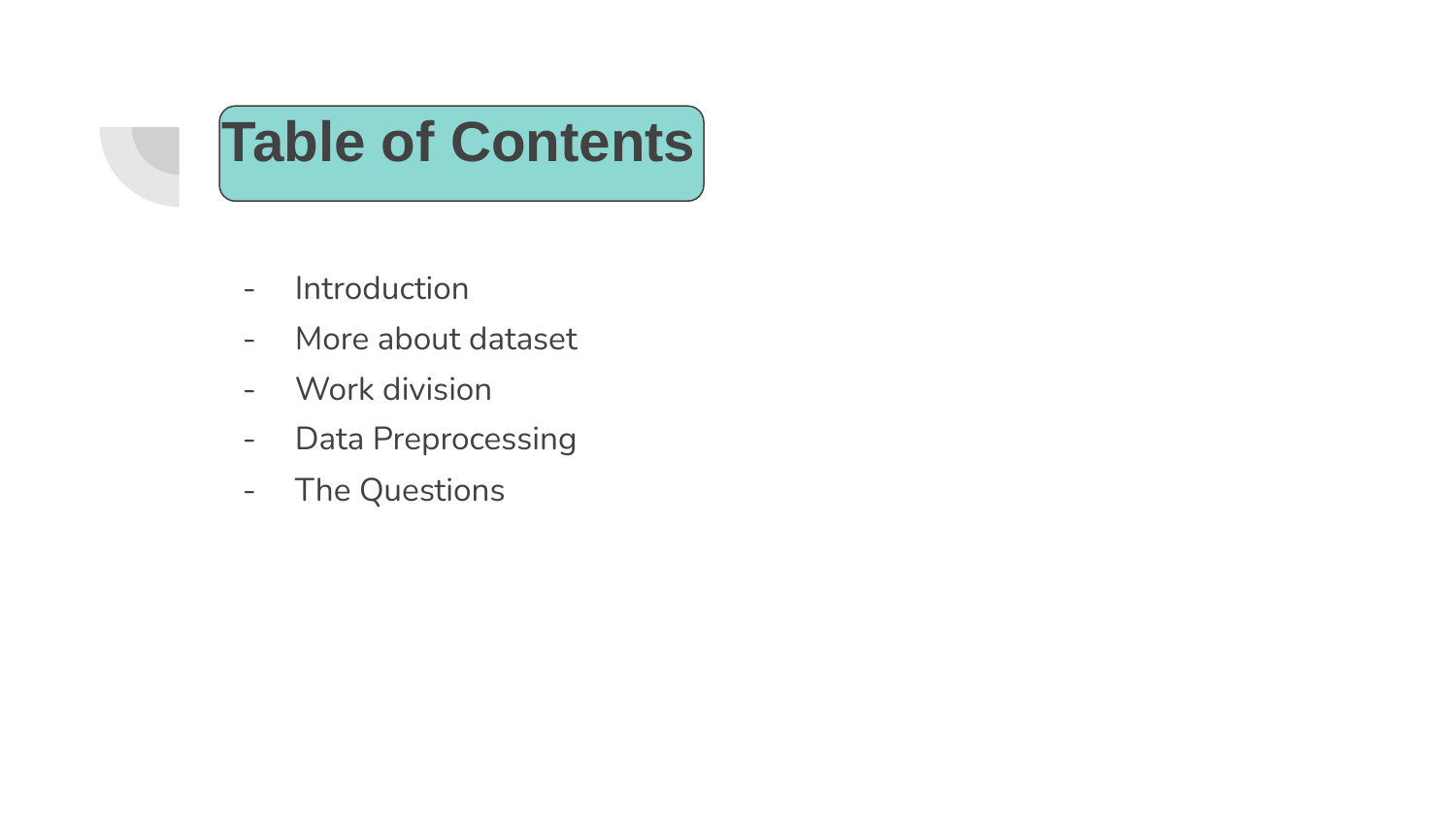

# Table of Contents

Introduction
More about dataset
Work division
Data Preprocessing
The Questions